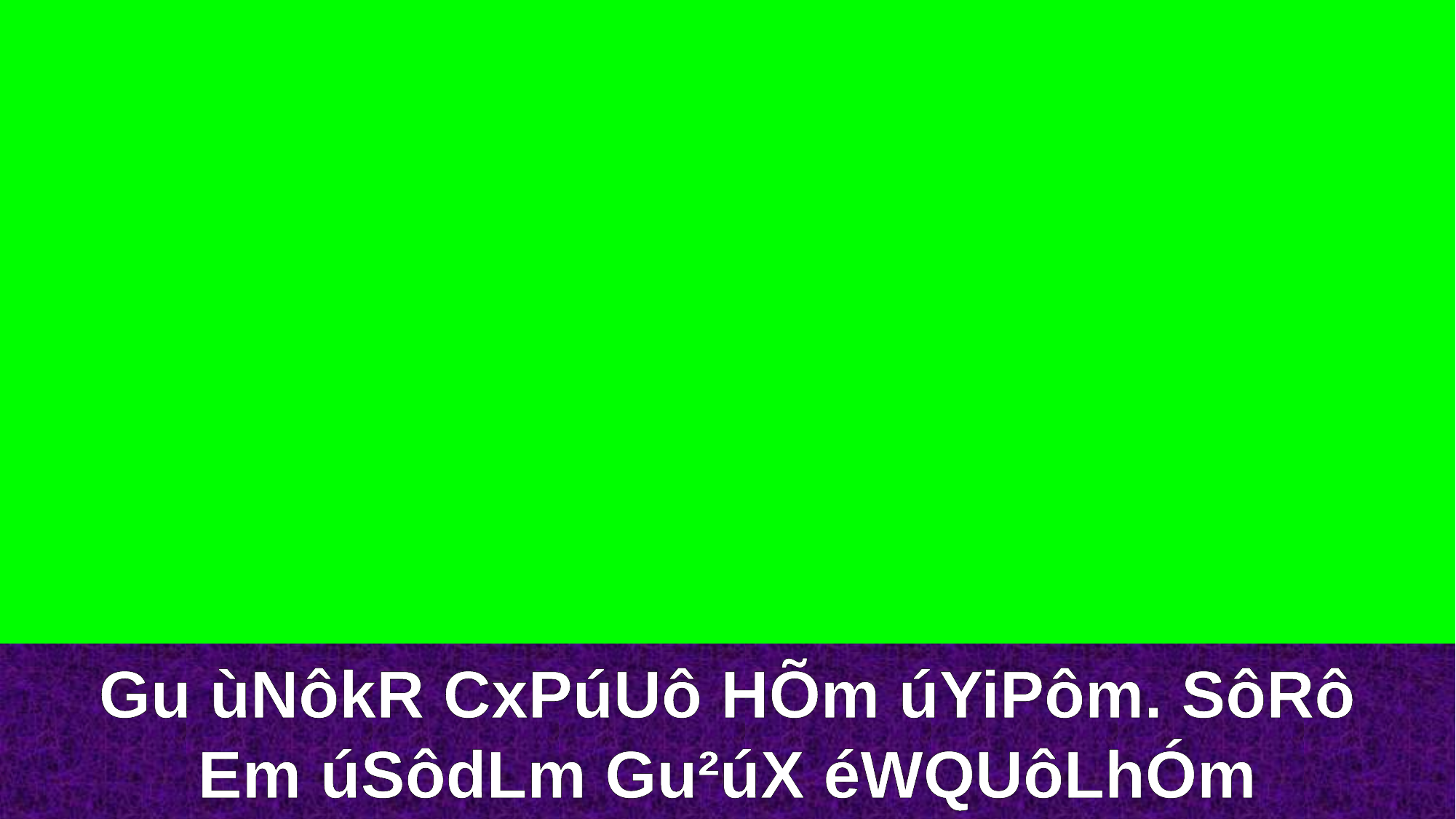

Gu ùNôkR CxPúUô HÕm úYiPôm. SôRô
Em úSôdLm Gu²úX éWQUôLhÓm